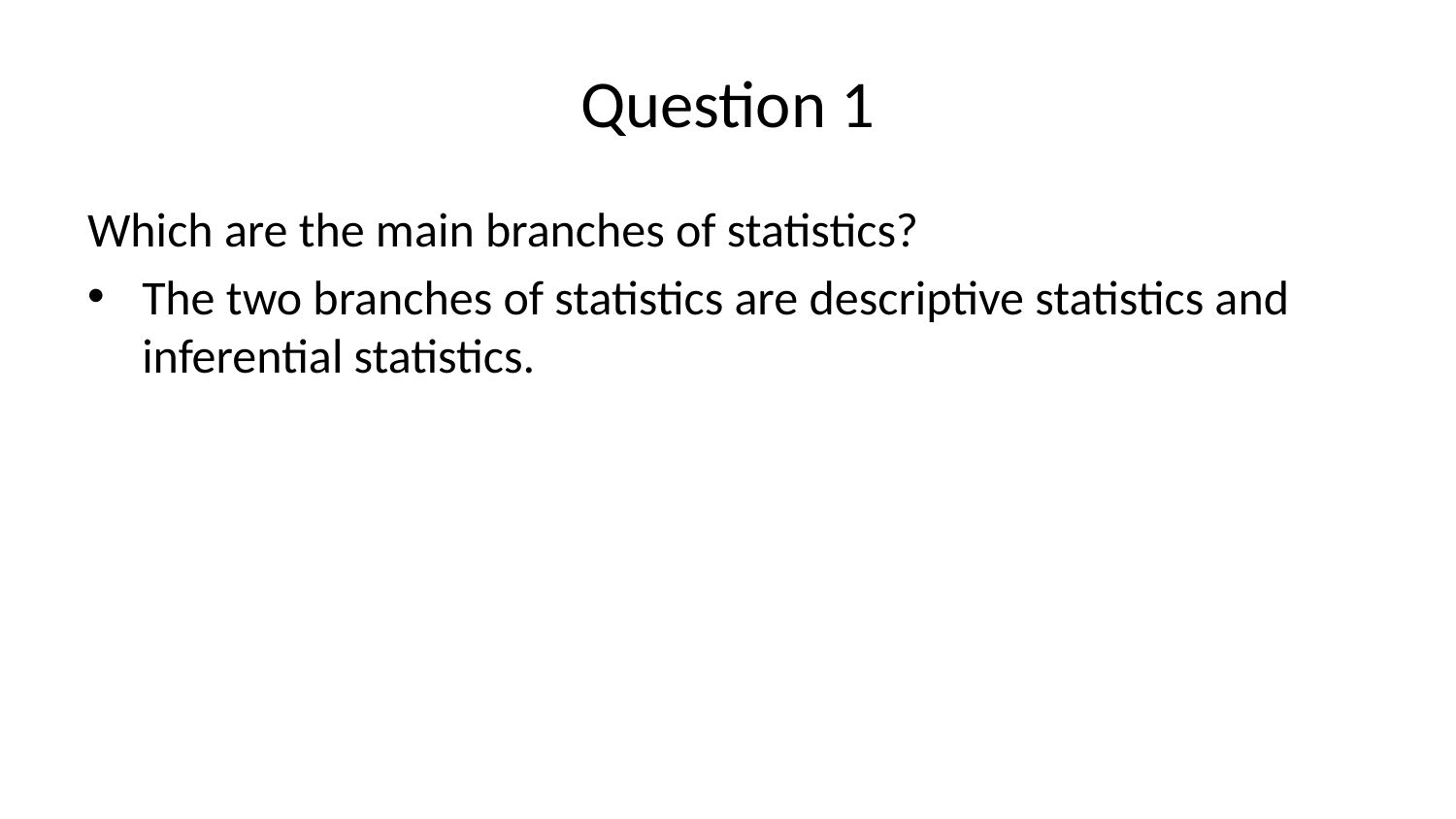

# Question 1
Which are the main branches of statistics?
The two branches of statistics are descriptive statistics and inferential statistics.